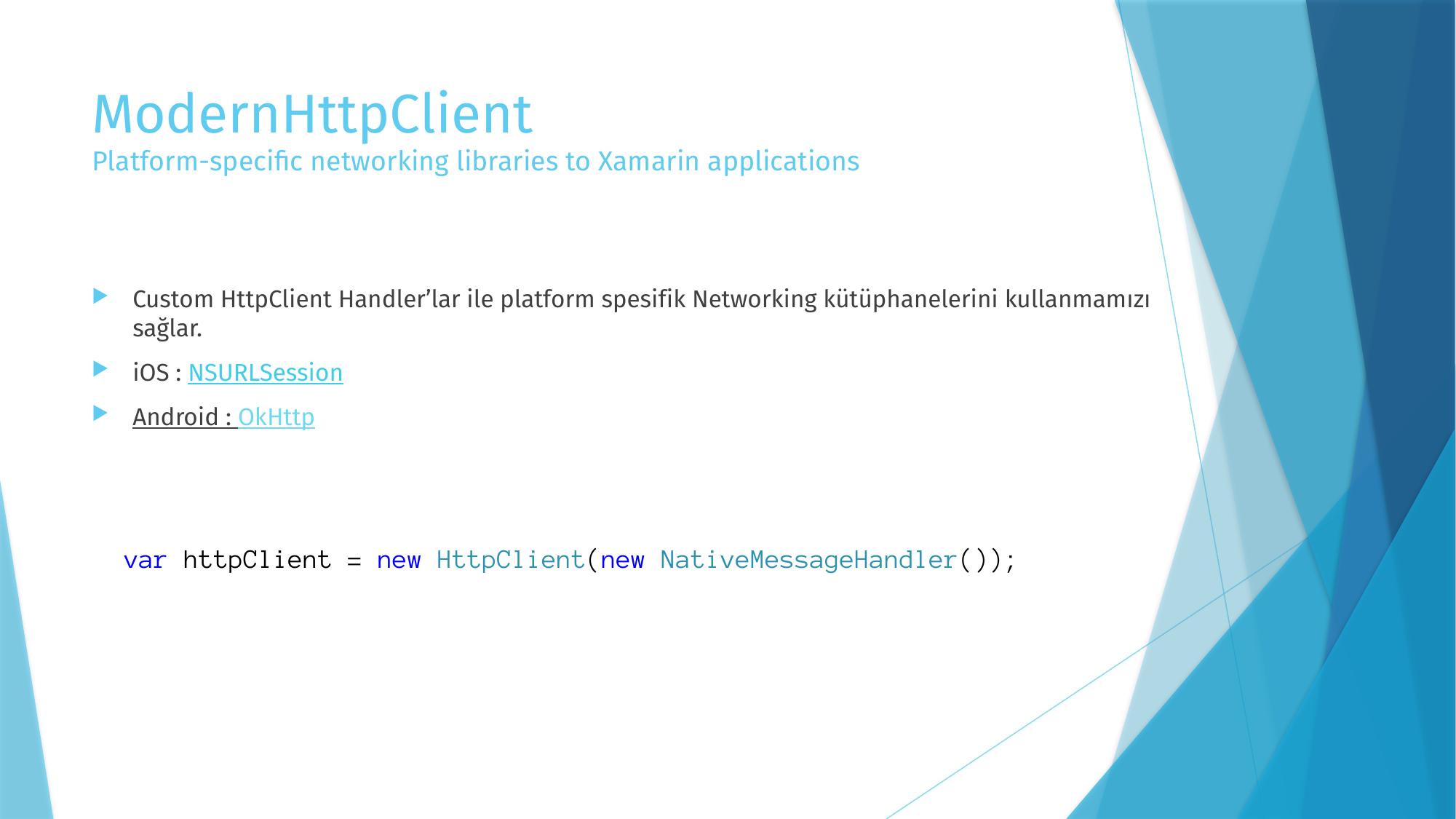

# ModernHttpClient Platform-specific networking libraries to Xamarin applications
Custom HttpClient Handler’lar ile platform spesifik Networking kütüphanelerini kullanmamızı sağlar.
iOS : NSURLSession
Android : OkHttp

var httpClient = new HttpClient(new NativeMessageHandler());